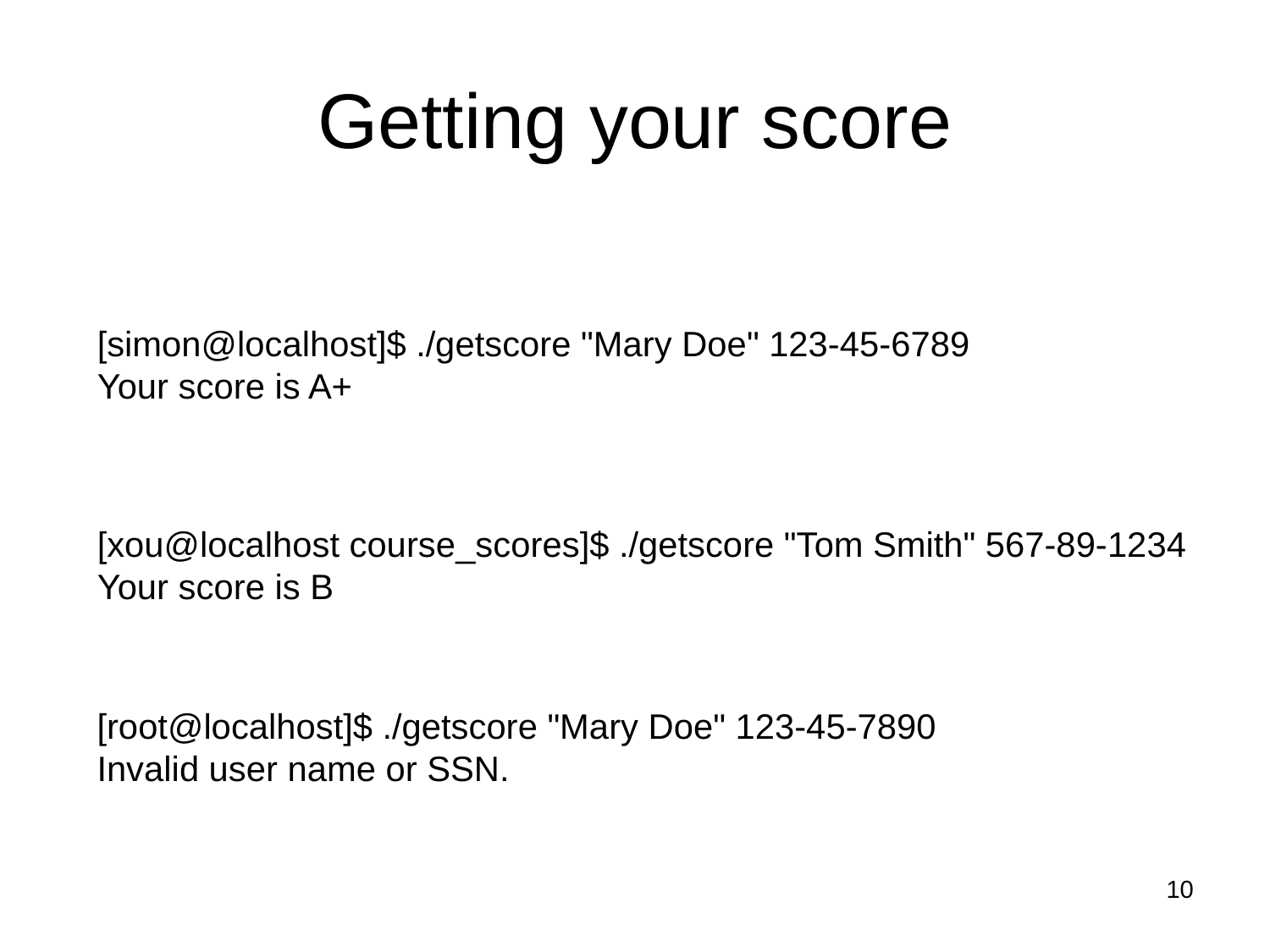

# Getting your score
[simon@localhost]$ ./getscore "Mary Doe" 123-45-6789
Your score is A+
[xou@localhost course_scores]$ ./getscore "Tom Smith" 567-89-1234
Your score is B
[root@localhost]$ ./getscore "Mary Doe" 123-45-7890
Invalid user name or SSN.
10